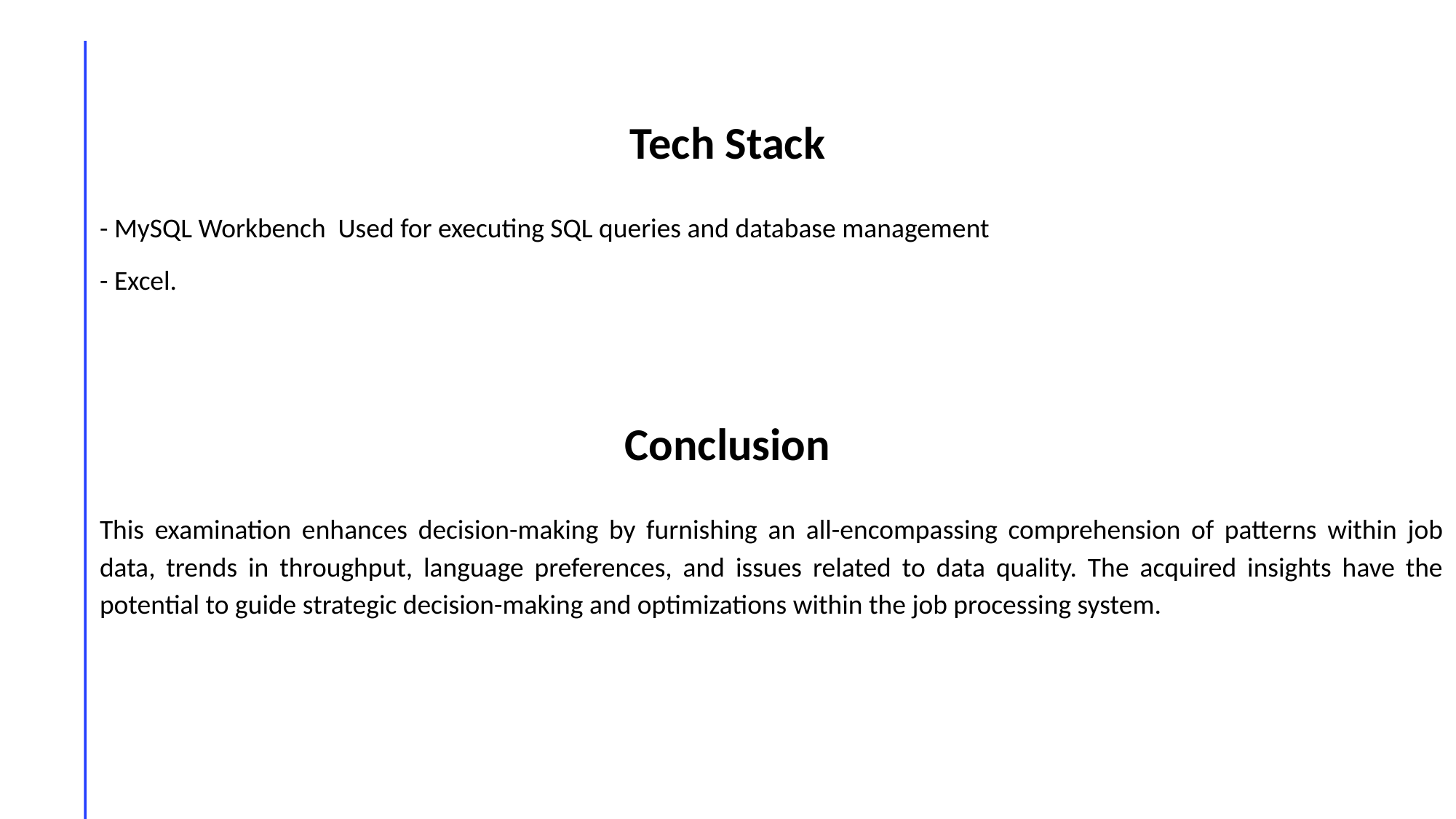

Tech Stack
- MySQL Workbench  Used for executing SQL queries and database management
- Excel.

Conclusion
This examination enhances decision-making by furnishing an all-encompassing comprehension of patterns within job data, trends in throughput, language preferences, and issues related to data quality. The acquired insights have the potential to guide strategic decision-making and optimizations within the job processing system.